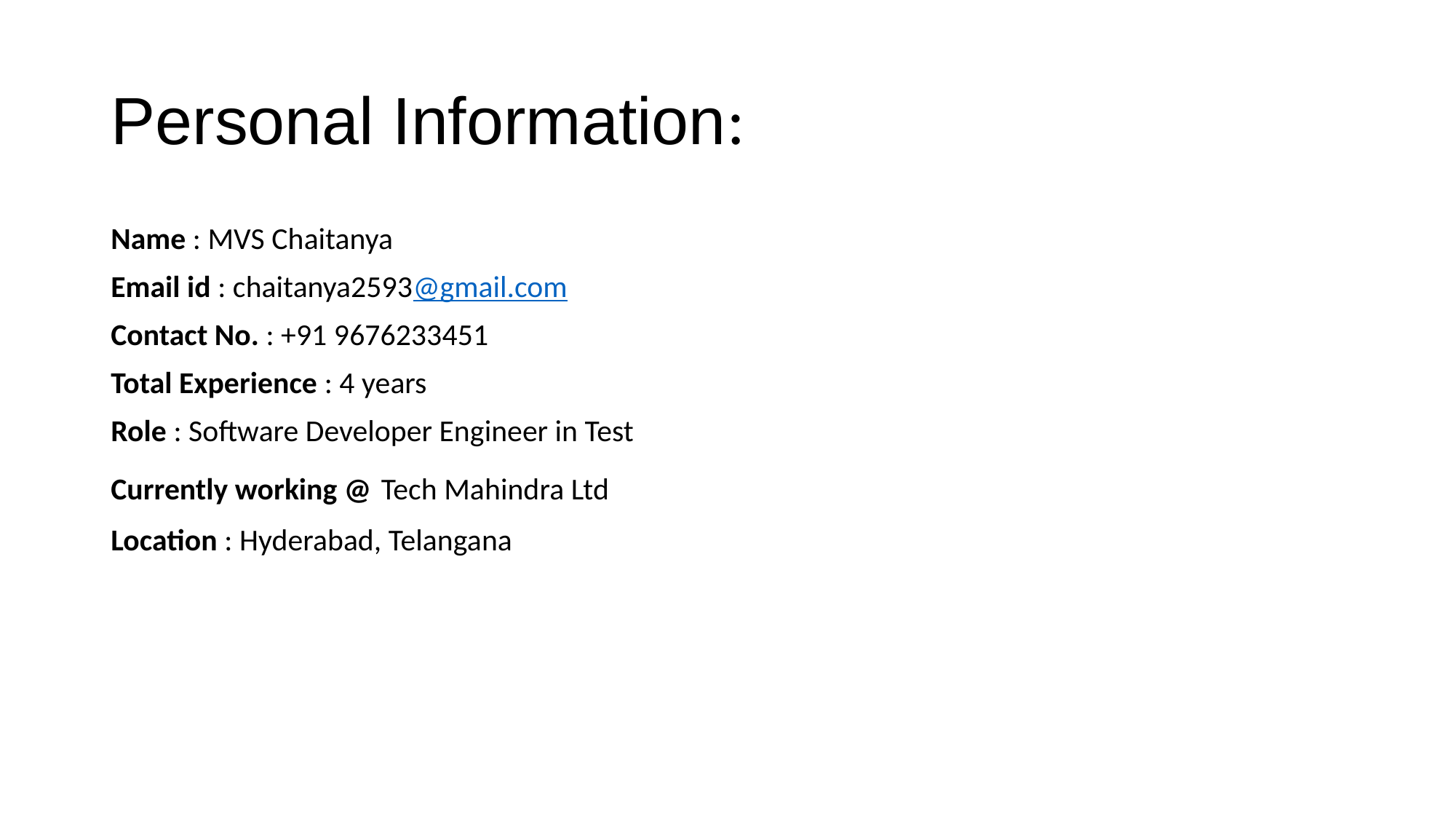

# Personal Information:
Name : MVS Chaitanya
Email id : chaitanya2593@gmail.com
Contact No. : +91 9676233451
Total Experience : 4 years
Role : Software Developer Engineer in Test
Currently working @ Tech Mahindra Ltd
Location : Hyderabad, Telangana